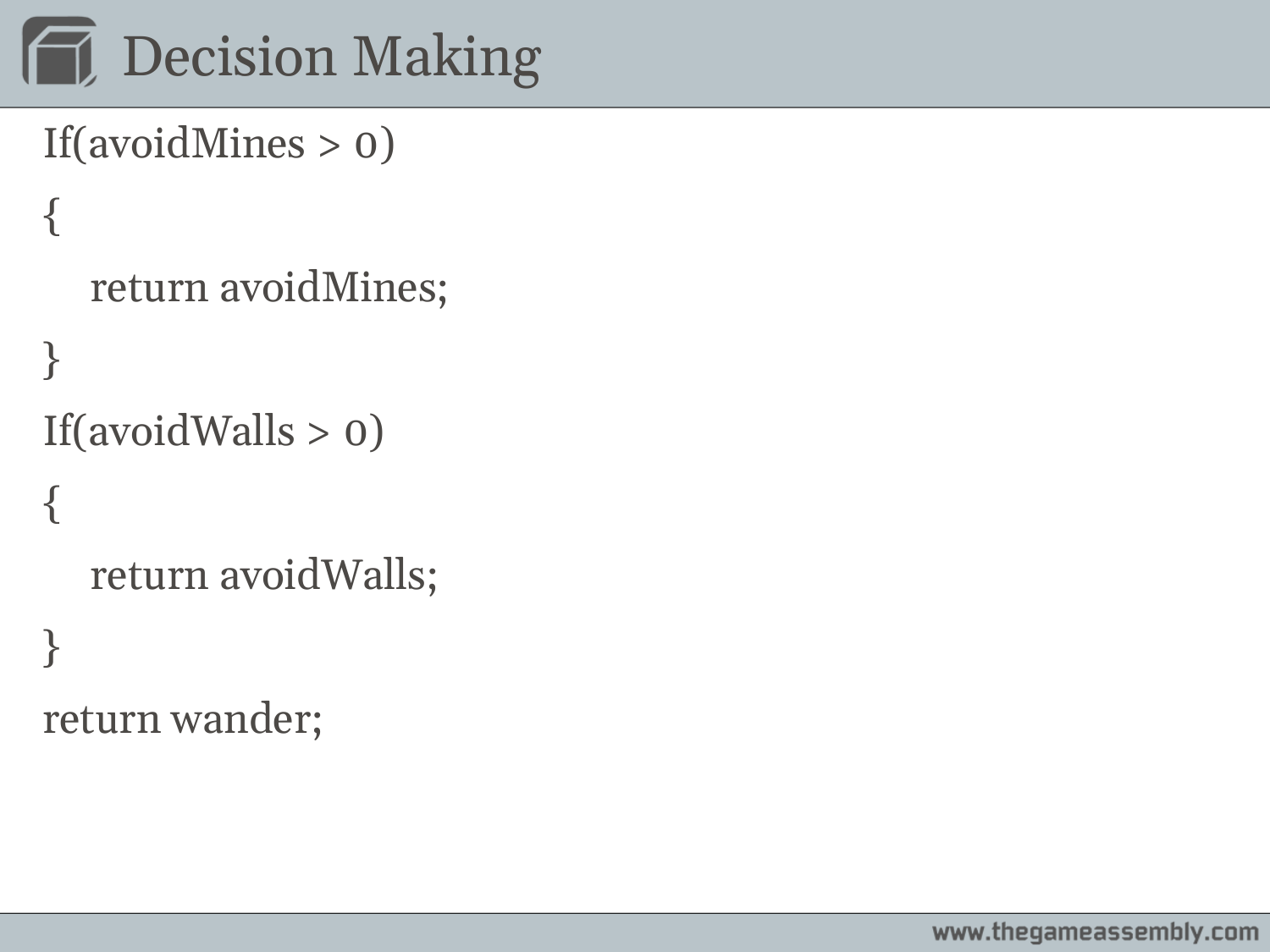

# Decision Making
If(avoidMines > 0)
{
	return avoidMines;
}
If(avoidWalls > 0)
{
	return avoidWalls;
}
return wander;